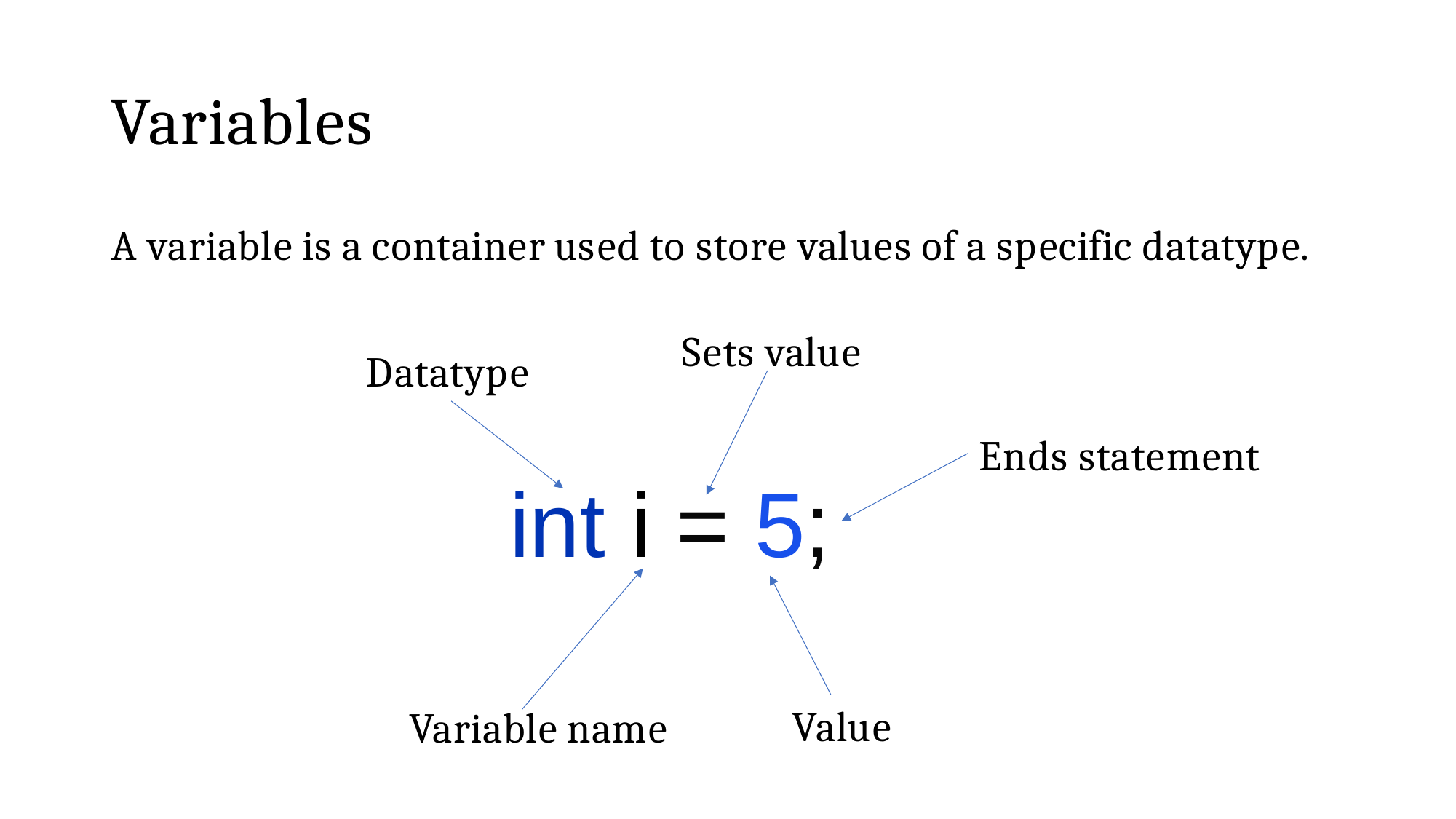

# Variables
A variable is a container used to store values of a specific datatype.

Sets value
Datatype
Ends statement
int i = 5;
Value
Variable name